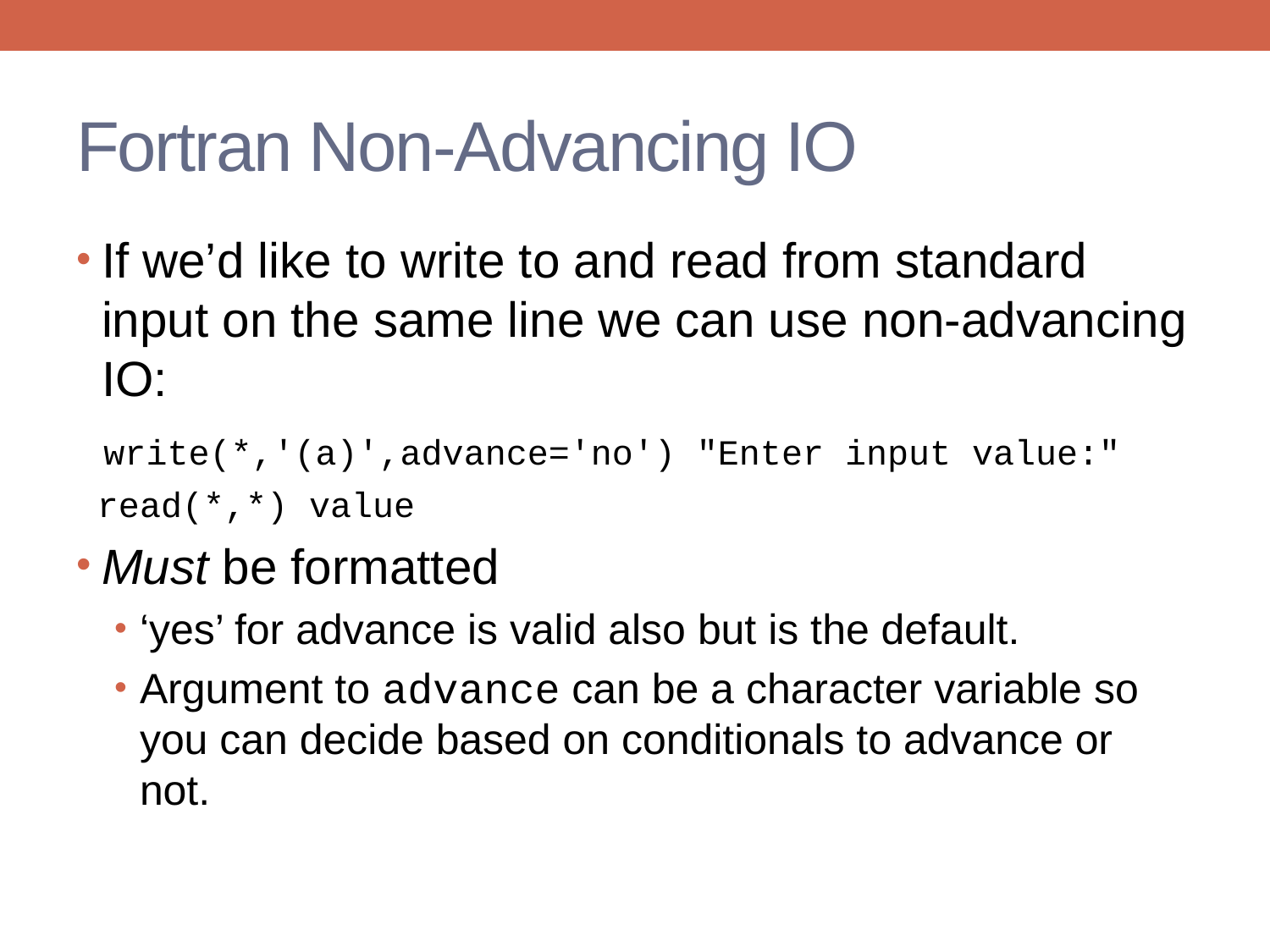

# Fortran Non-Advancing IO
If we’d like to write to and read from standard input on the same line we can use non-advancing IO:
  write(*,'(a)',advance='no') "Enter input value:"
 read(*,*) value
Must be formatted
‘yes’ for advance is valid also but is the default.
Argument to advance can be a character variable so you can decide based on conditionals to advance or not.